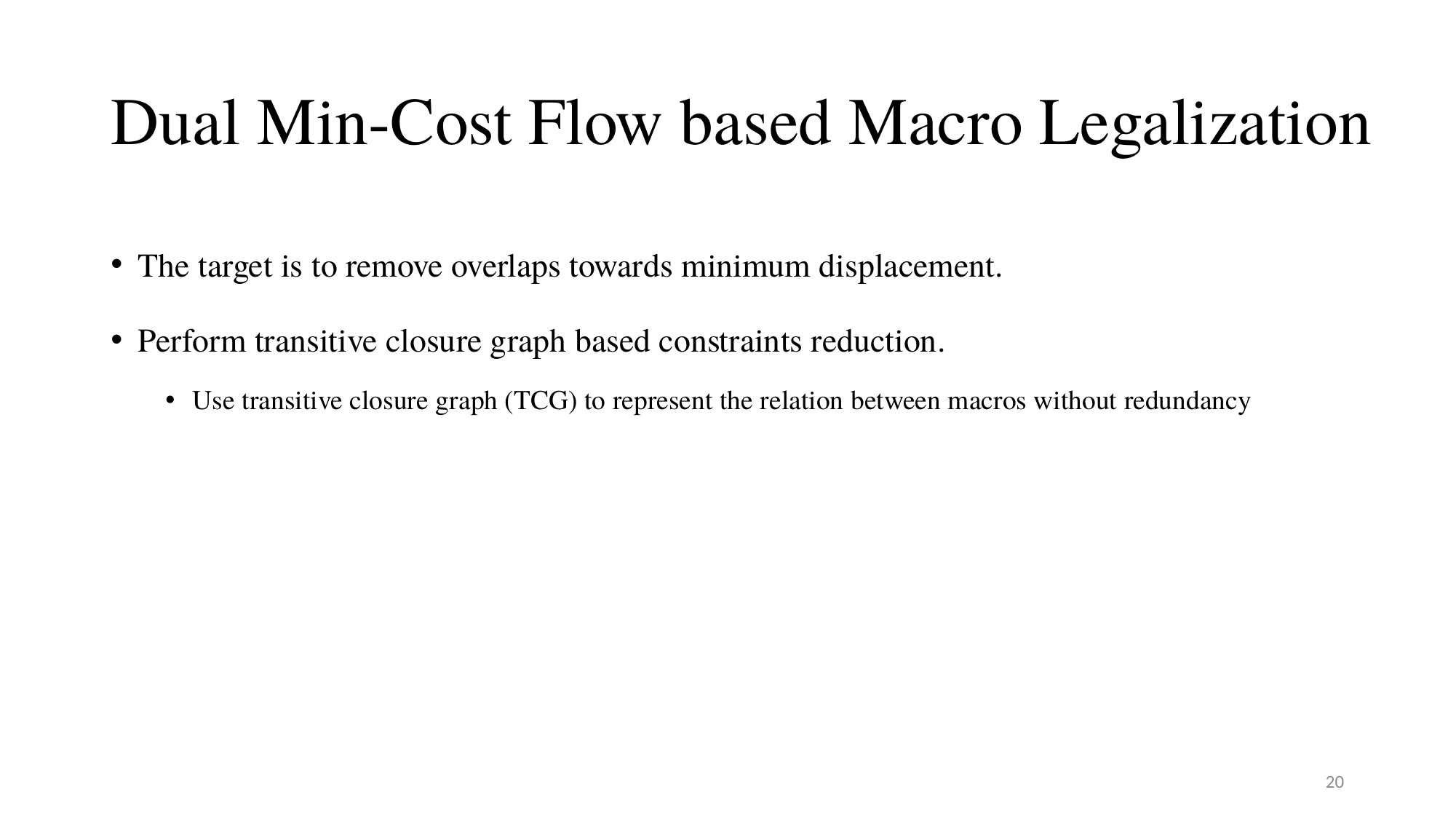

# Dual Min-Cost Flow based Macro Legalization
The target is to remove overlaps towards minimum displacement.
Perform transitive closure graph based constraints reduction.
Use transitive closure graph (TCG) to represent the relation between macros without redundancy
20